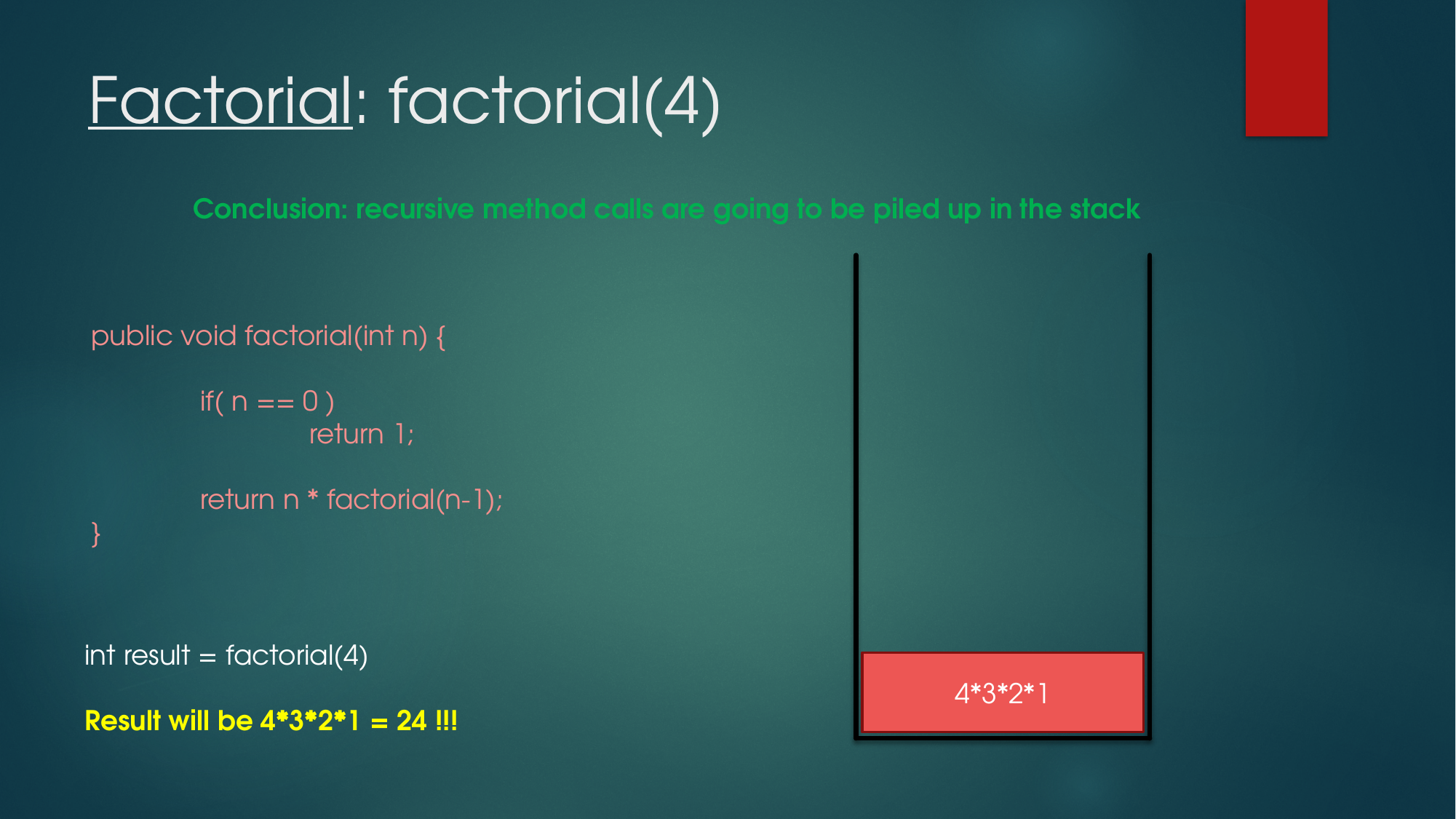

# Factorial: factorial(4)
Conclusion: recursive method calls are going to be piled up in the stack
public void factorial(int n) {

	if( n == 0 )
		return 1;

	return n * factorial(n-1);
}
int result = factorial(4)

Result will be 4*3*2*1 = 24 !!!
4*3*2*1